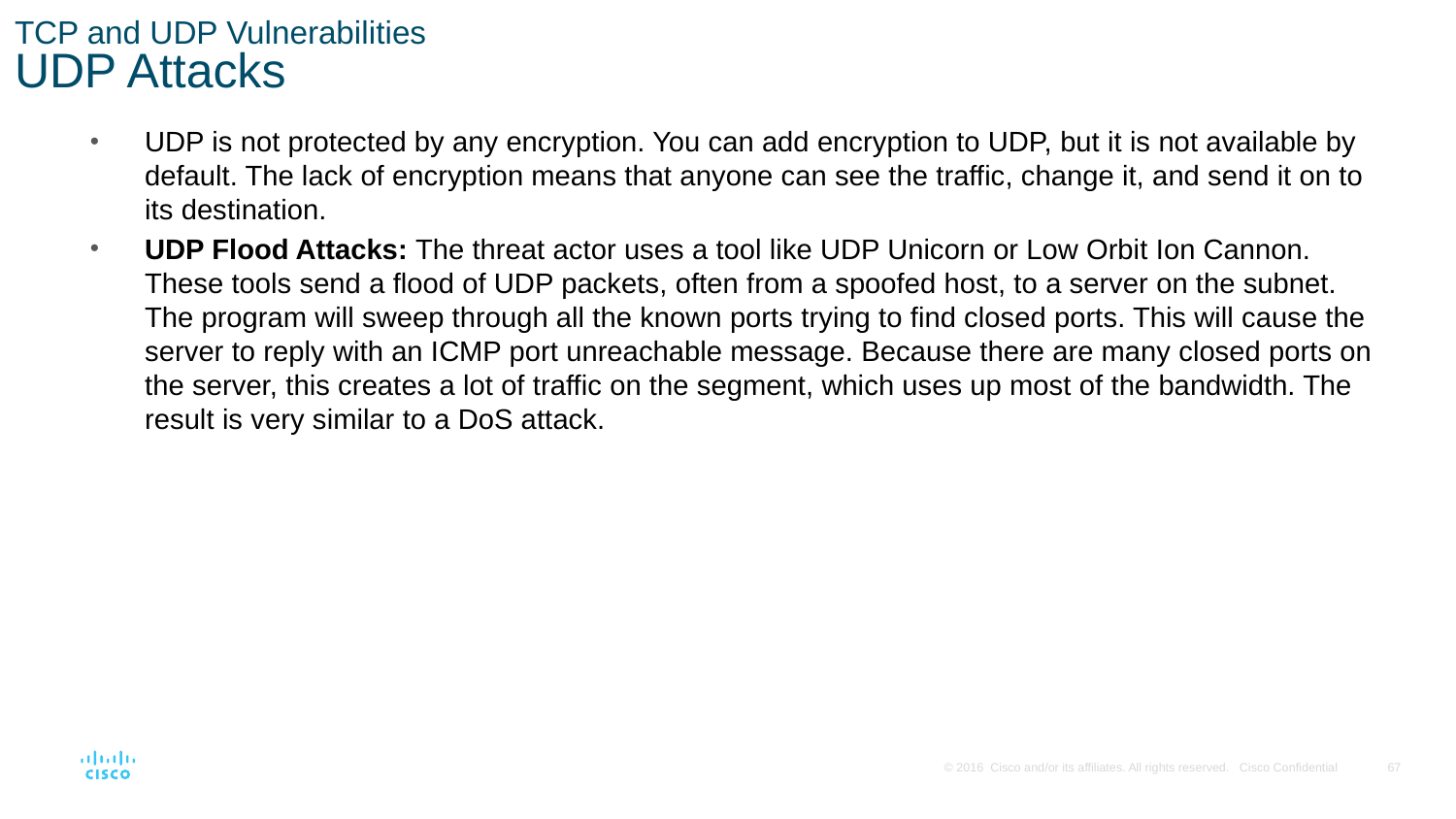

# TCP and UDP Vulnerabilities UDP Attacks
UDP is not protected by any encryption. You can add encryption to UDP, but it is not available by default. The lack of encryption means that anyone can see the traffic, change it, and send it on to its destination.
UDP Flood Attacks: The threat actor uses a tool like UDP Unicorn or Low Orbit Ion Cannon. These tools send a flood of UDP packets, often from a spoofed host, to a server on the subnet. The program will sweep through all the known ports trying to find closed ports. This will cause the server to reply with an ICMP port unreachable message. Because there are many closed ports on the server, this creates a lot of traffic on the segment, which uses up most of the bandwidth. The result is very similar to a DoS attack.